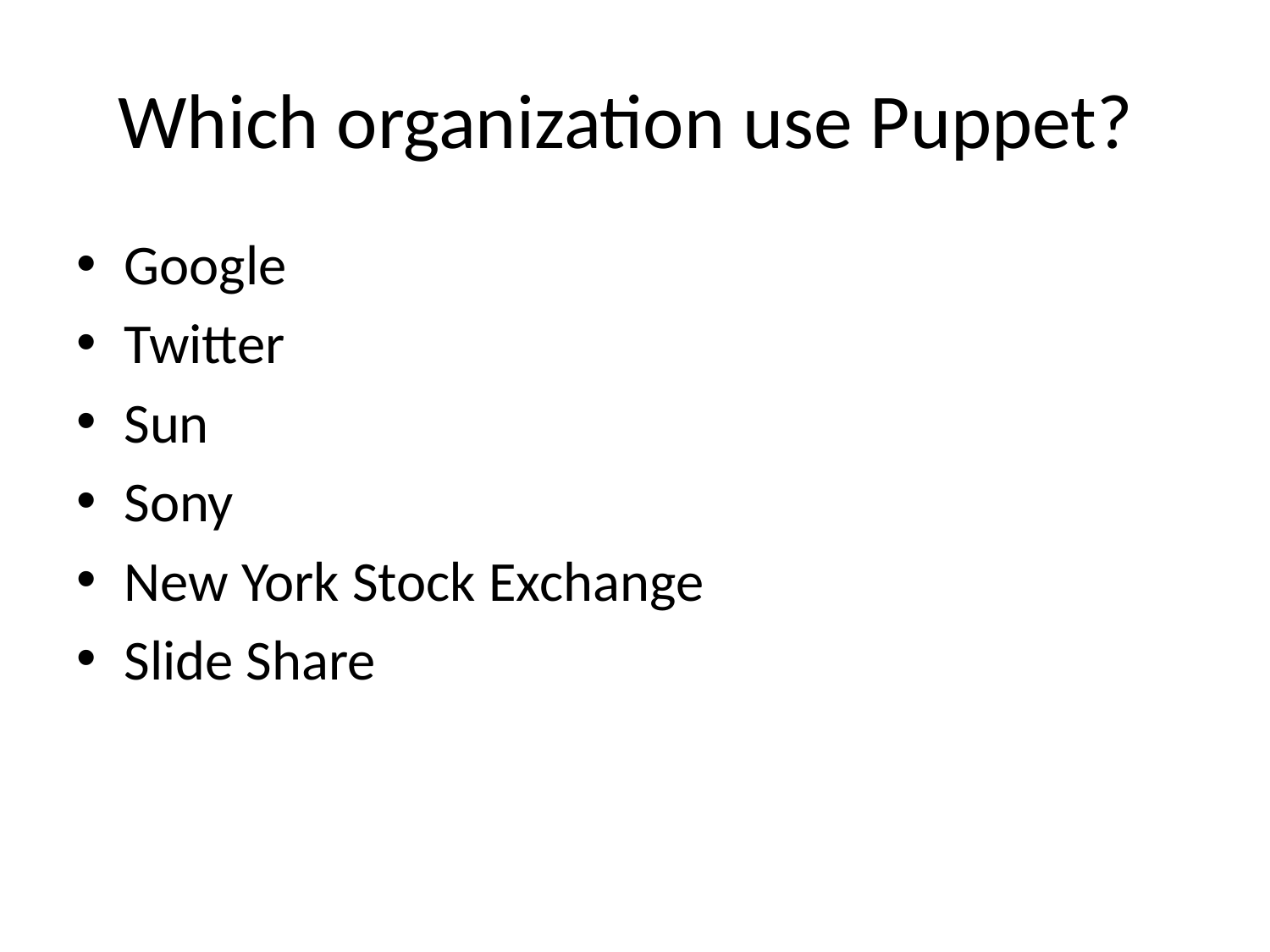

# Which organization use Puppet?
Google
Twitter
Sun
Sony
New York Stock Exchange
Slide Share